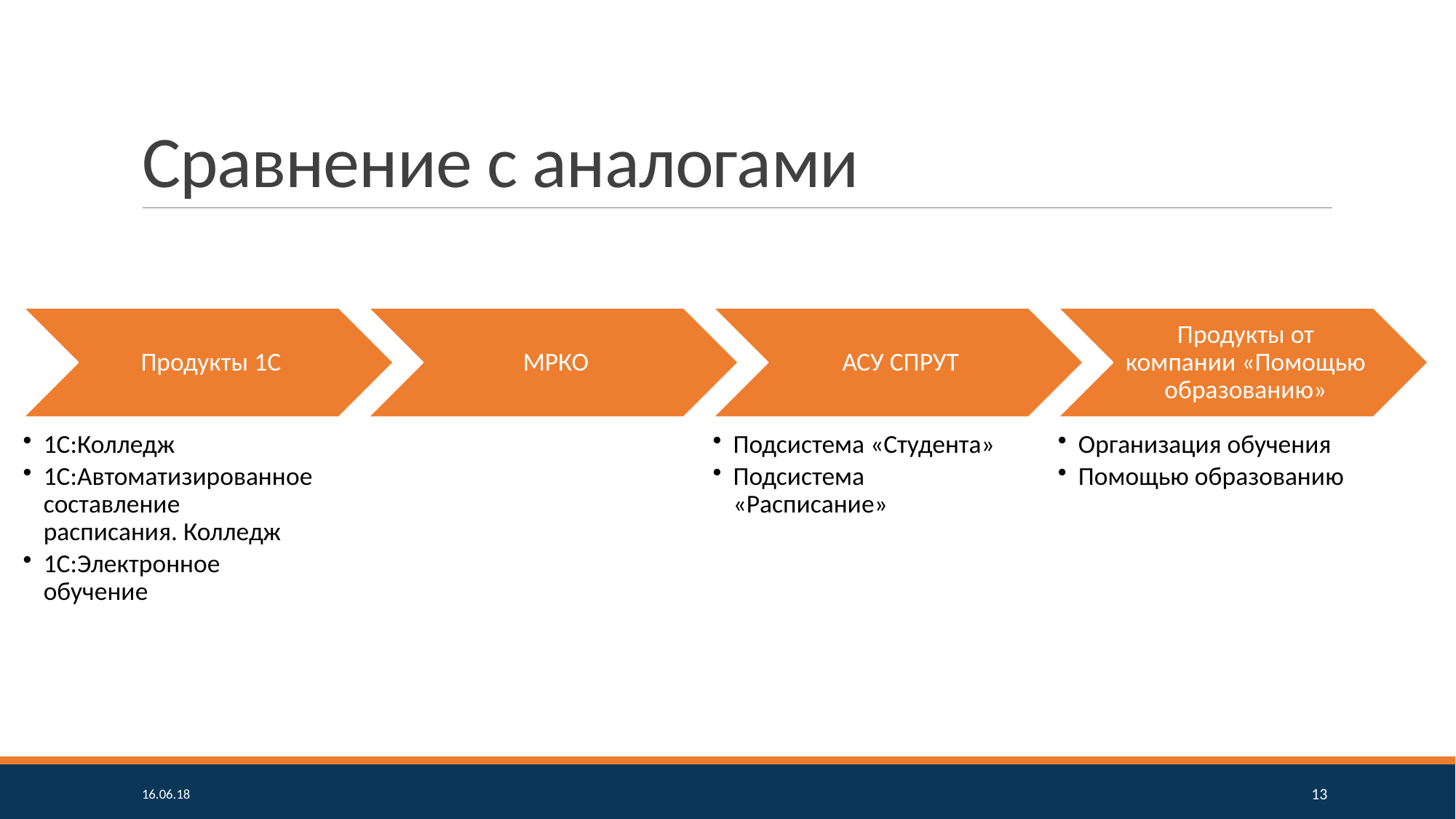

# Сравнение с аналогами
Продукты 1С
1С:Колледж
1С:Автоматизированное составление расписания. Колледж
1С:Электронное обучение
МРКО
АСУ СПРУТ
Подсистема «Студента»
Подсистема «Расписание»
Продукты от компании «Помощью образованию»
Организация обучения
Помощью образованию
16.06.18
13